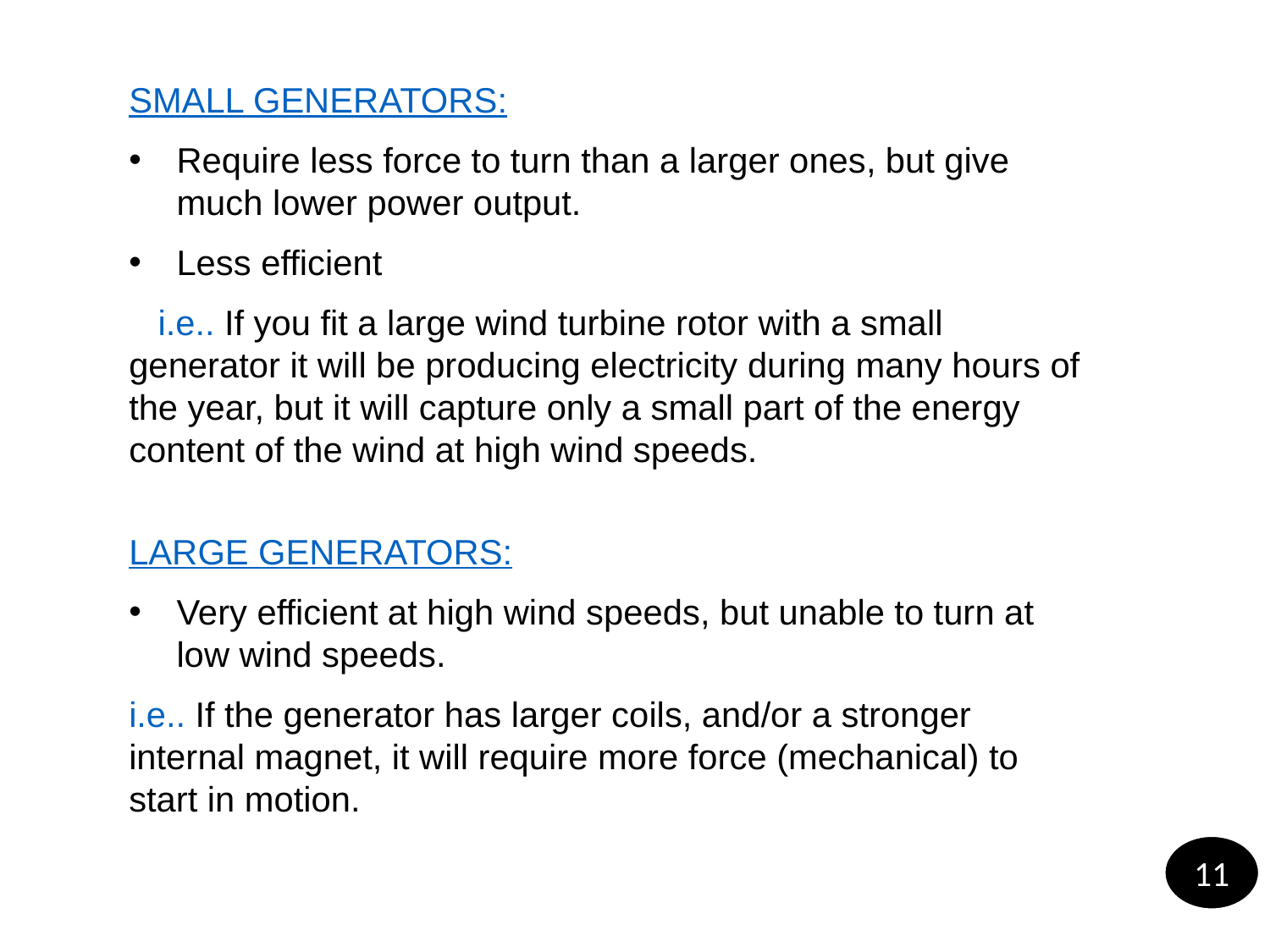

SMALL GENERATORS:
Require less force to turn than a larger ones, but give much lower power output.
Less efficient
   i.e.. If you fit a large wind turbine rotor with a small generator it will be producing electricity during many hours of the year, but it will capture only a small part of the energy content of the wind at high wind speeds.
LARGE GENERATORS:
Very efficient at high wind speeds, but unable to turn at low wind speeds.
i.e.. If the generator has larger coils, and/or a stronger internal magnet, it will require more force (mechanical) to start in motion.
11